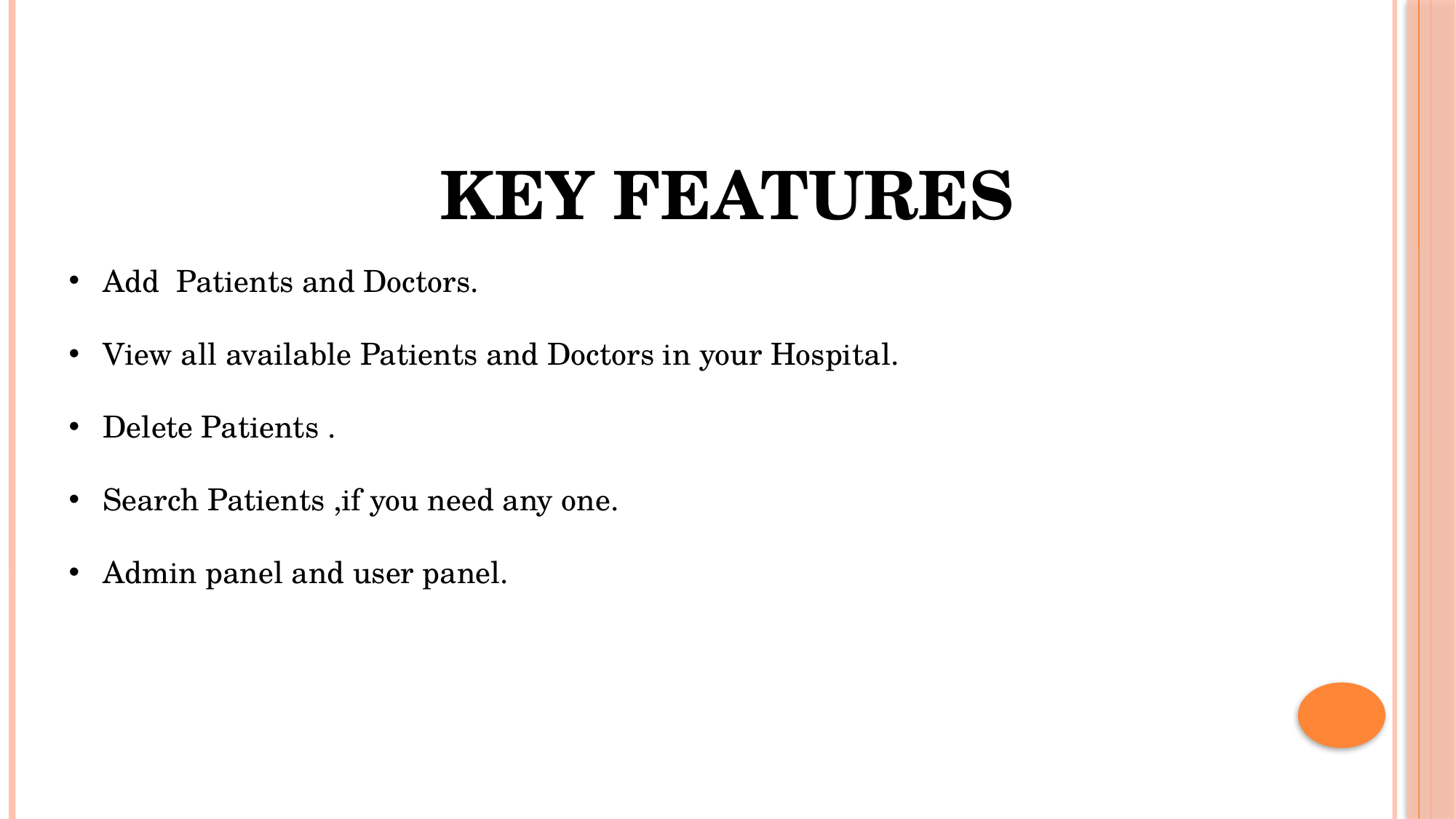

KEY FEATURES
Add  Patients and Doctors.

View all available Patients and Doctors in your Hospital.

Delete Patients .

Search Patients ,if you need any one.

Admin panel and user panel.